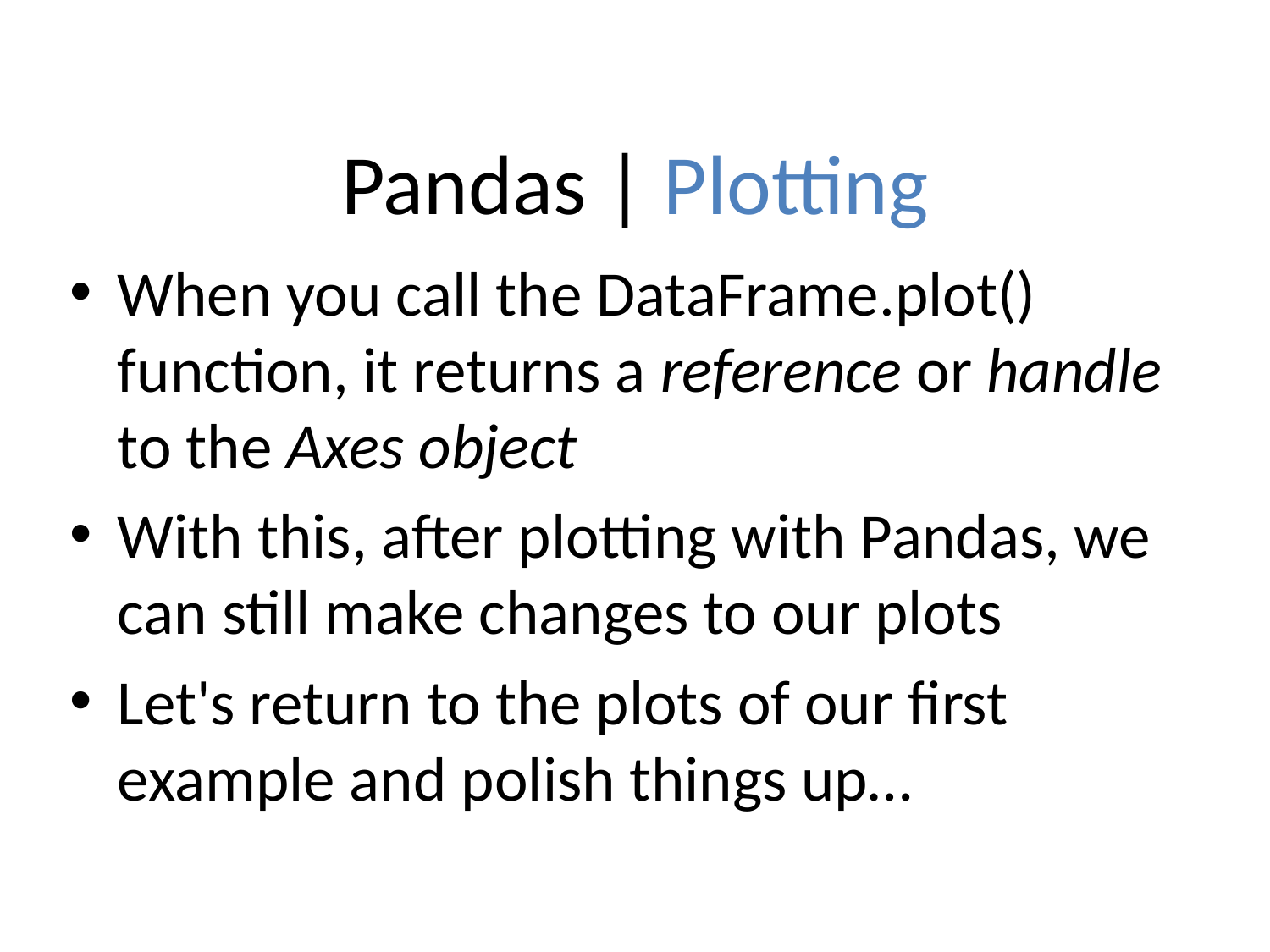

# Pandas | Plotting
When you call the DataFrame.plot() function, it returns a reference or handle to the Axes object
With this, after plotting with Pandas, we can still make changes to our plots
Let's return to the plots of our first example and polish things up…